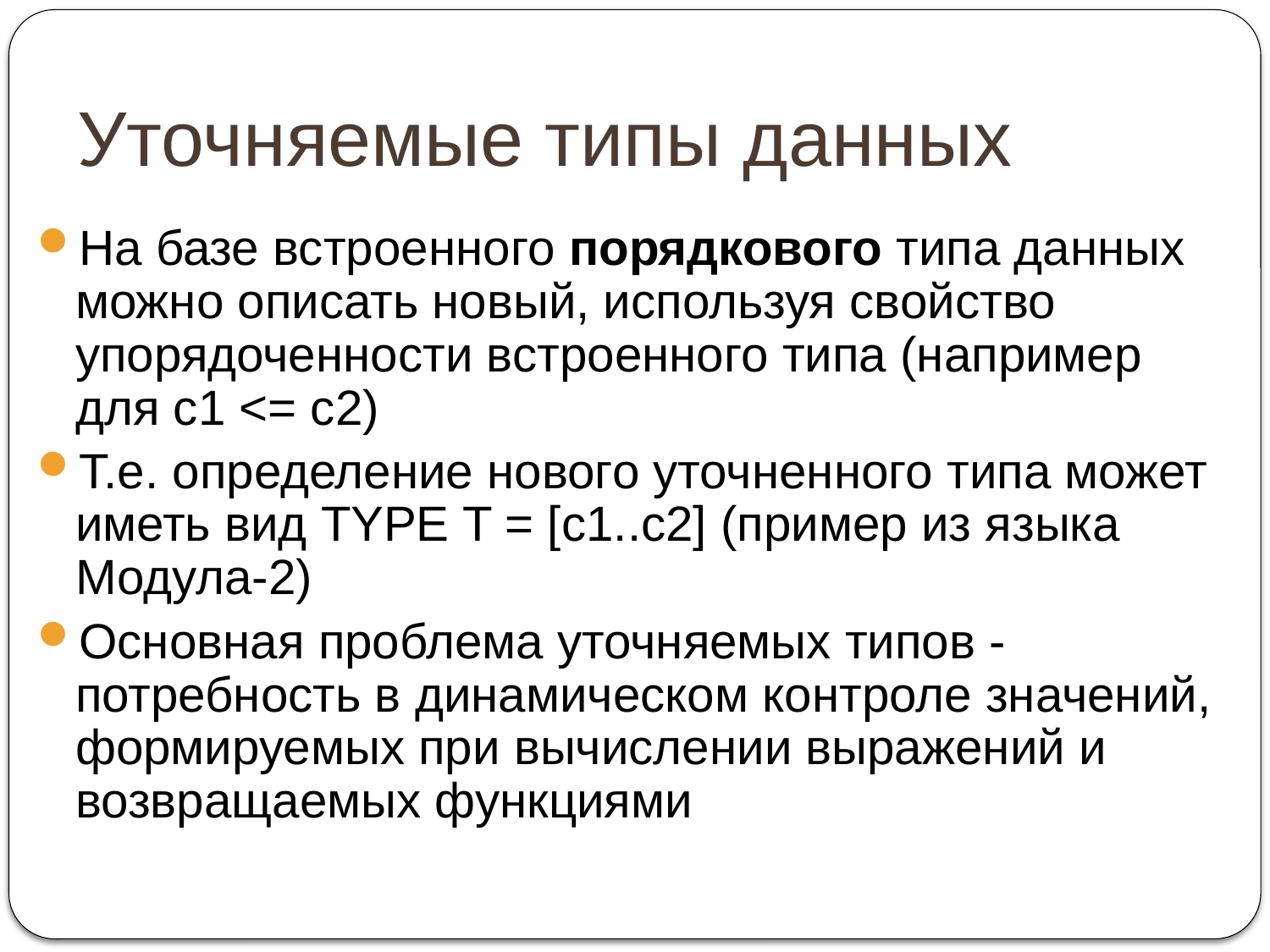

# Уточняемые типы данных
На базе встроенного порядкового типа данных можно описать новый, используя свойство упорядоченности встроенного типа (например для c1 <= c2)
Т.е. определение нового уточненного типа может иметь вид TYPE T = [c1..c2] (пример из языка Модула-2)
Основная проблема уточняемых типов - потребность в динамическом контроле значений, формируемых при вычислении выражений и возвращаемых функциями